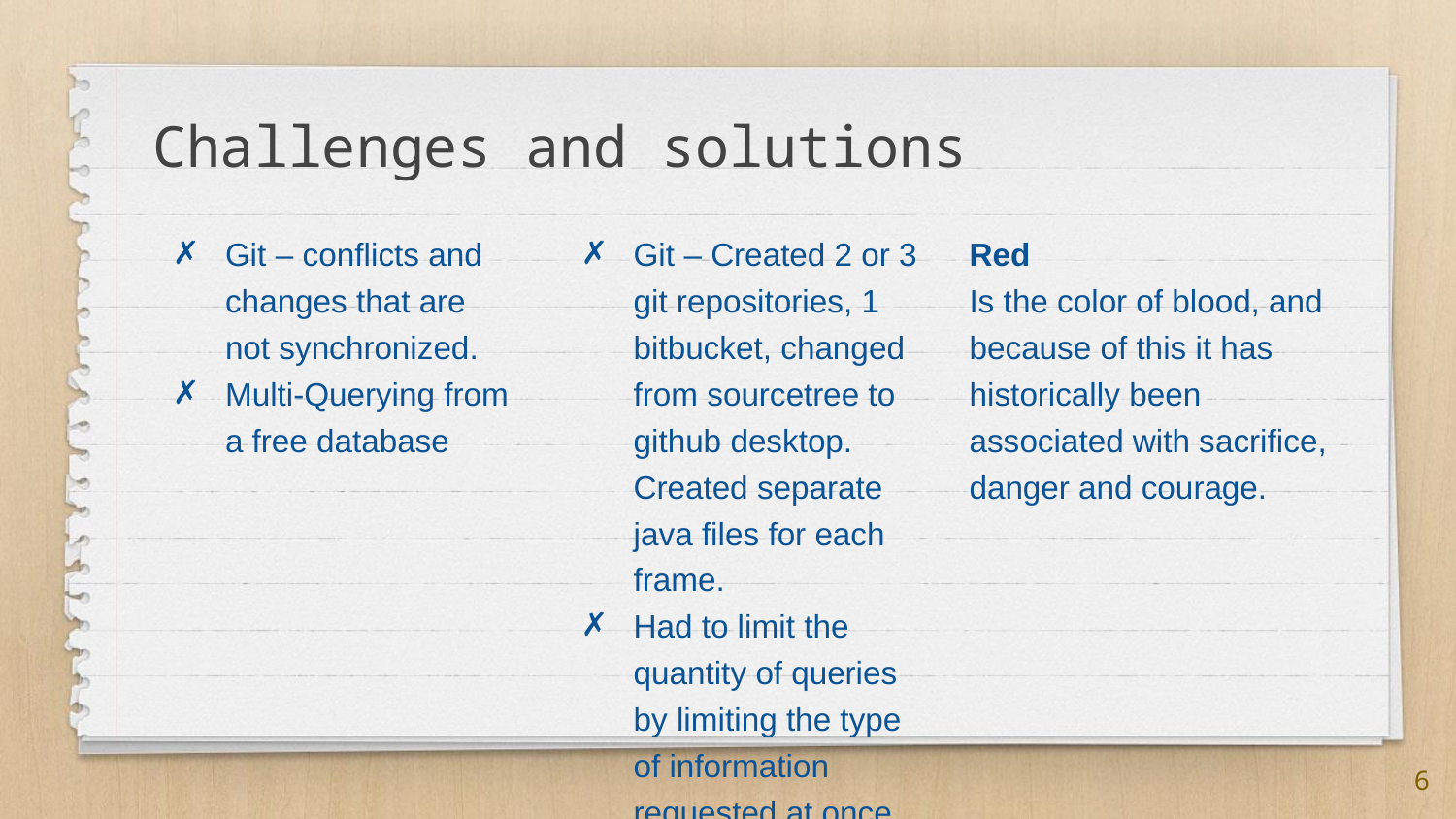

# Challenges and solutions
Git – conflicts and changes that are not synchronized.
Multi-Querying from a free database
Git – Created 2 or 3 git repositories, 1 bitbucket, changed from sourcetree to github desktop. Created separate java files for each frame.
Had to limit the quantity of queries by limiting the type of information requested at once (the getAllTransaction() is looping thorough 2 tables in the Database).
Red
Is the color of blood, and because of this it has historically been associated with sacrifice, danger and courage.

6